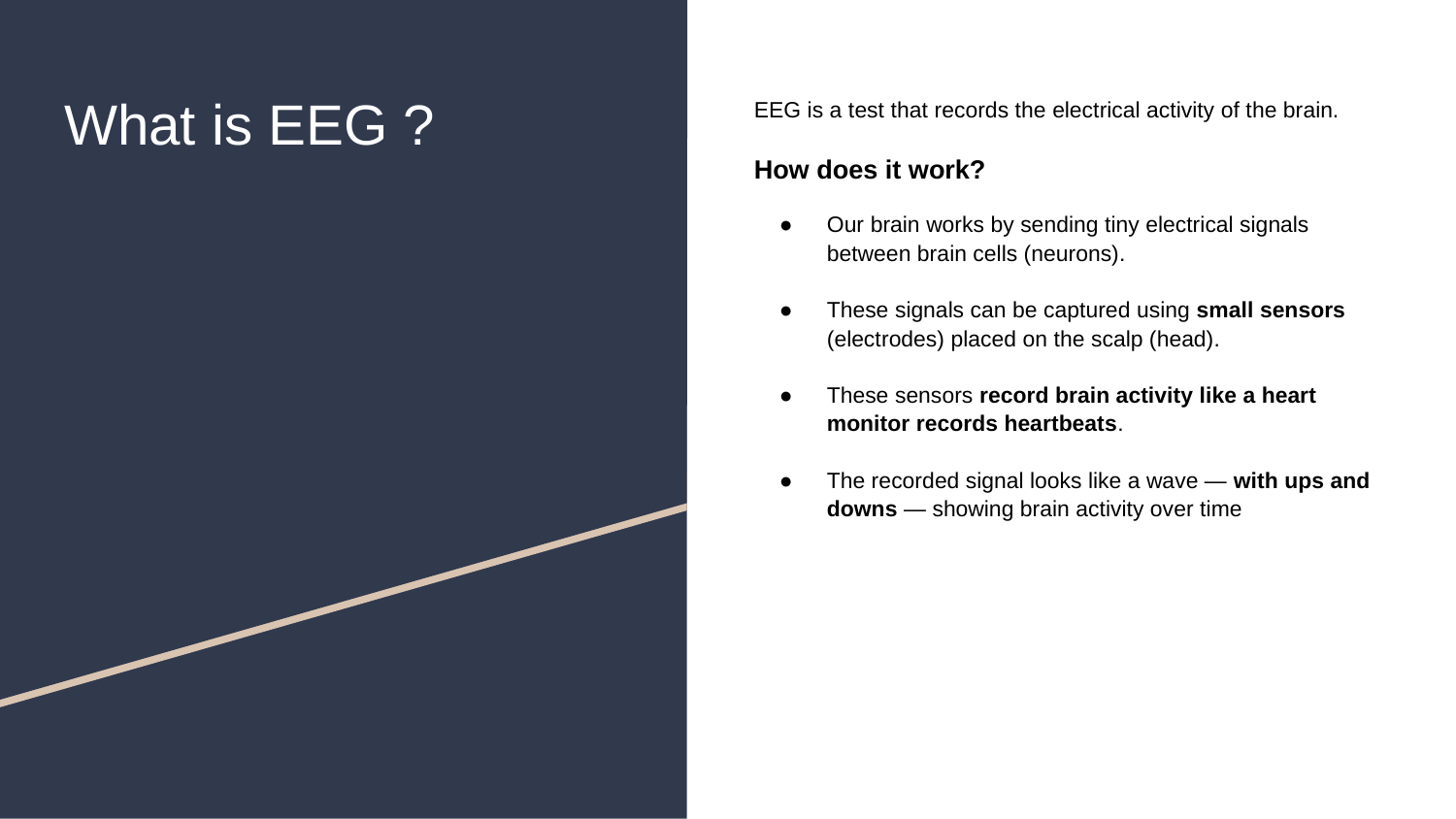

# What is EEG ?
EEG is a test that records the electrical activity of the brain.
How does it work?
Our brain works by sending tiny electrical signals between brain cells (neurons).
These signals can be captured using small sensors (electrodes) placed on the scalp (head).
These sensors record brain activity like a heart monitor records heartbeats.
The recorded signal looks like a wave — with ups and downs — showing brain activity over time